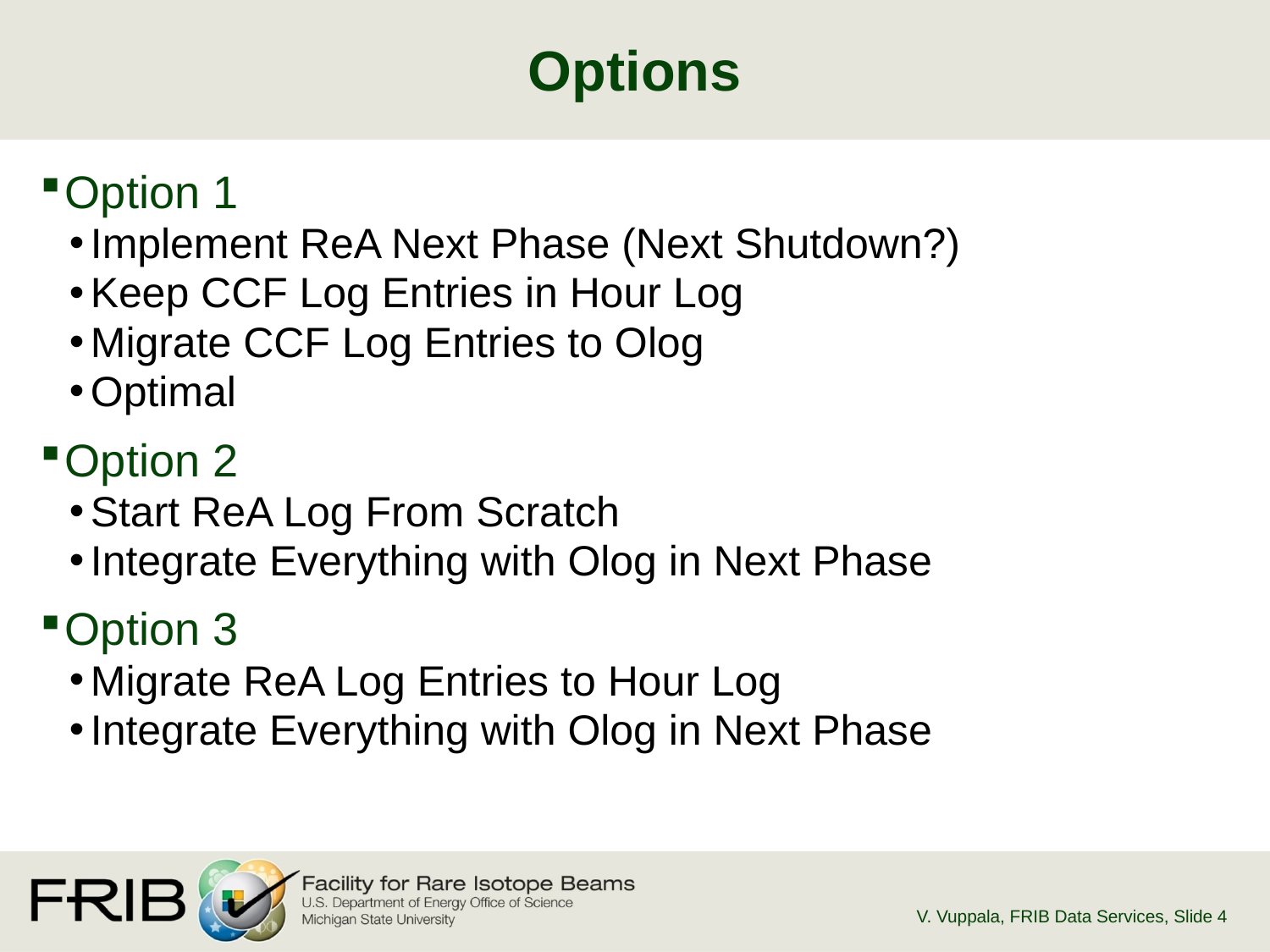

# Options
Option 1
Implement ReA Next Phase (Next Shutdown?)
Keep CCF Log Entries in Hour Log
Migrate CCF Log Entries to Olog
Optimal
Option 2
Start ReA Log From Scratch
Integrate Everything with Olog in Next Phase
Option 3
Migrate ReA Log Entries to Hour Log
Integrate Everything with Olog in Next Phase

V. Vuppala, FRIB Data Services
, Slide 4